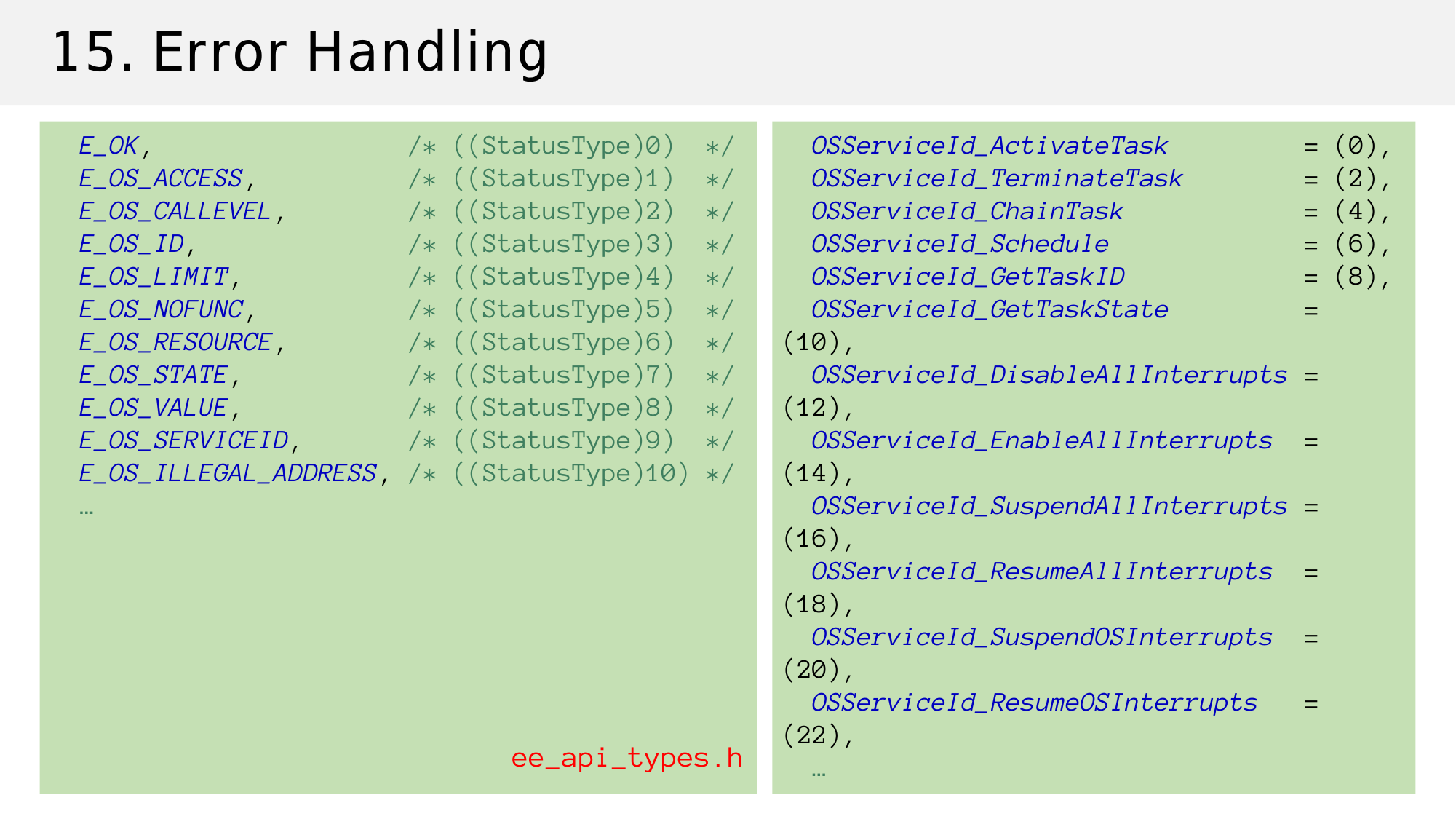

# 15. Error Handling

  E_OK,                 /* ((StatusType)0)  */
  E_OS_ACCESS,          /* ((StatusType)1)  */
  E_OS_CALLEVEL,        /* ((StatusType)2)  */
  E_OS_ID,              /* ((StatusType)3)  */
  E_OS_LIMIT,           /* ((StatusType)4)  */
  E_OS_NOFUNC,          /* ((StatusType)5)  */
  E_OS_RESOURCE,        /* ((StatusType)6)  */
  E_OS_STATE,           /* ((StatusType)7)  */
  E_OS_VALUE,           /* ((StatusType)8)  */
  E_OS_SERVICEID,       /* ((StatusType)9)  */
  E_OS_ILLEGAL_ADDRESS, /* ((StatusType)10) */
  …

  OSServiceId_ActivateTask         = (0),
  OSServiceId_TerminateTask        = (2),
  OSServiceId_ChainTask            = (4),
  OSServiceId_Schedule             = (6),
  OSServiceId_GetTaskID            = (8),
  OSServiceId_GetTaskState         = (10),
  OSServiceId_DisableAllInterrupts = (12),
  OSServiceId_EnableAllInterrupts  = (14),
  OSServiceId_SuspendAllInterrupts = (16),
  OSServiceId_ResumeAllInterrupts  = (18),
  OSServiceId_SuspendOSInterrupts  = (20),
  OSServiceId_ResumeOSInterrupts   = (22),
  …

ee_api_types.h